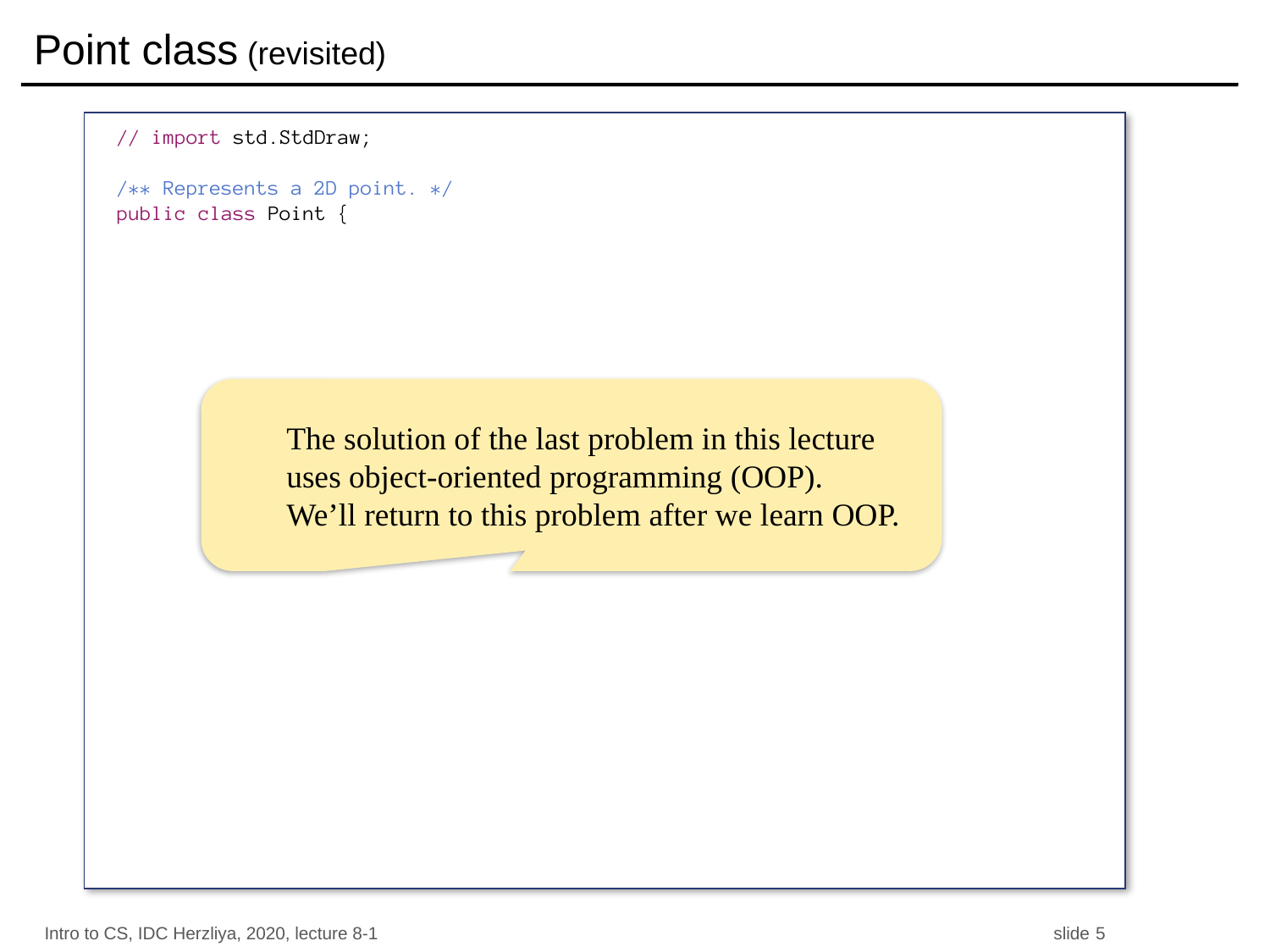

# Point class (revisited)
// import std.StdDraw;

/** Represents a 2D point. */
public class Point {

The solution of the last problem in this lecture uses object-oriented programming (OOP).
We’ll return to this problem after we learn OOP.